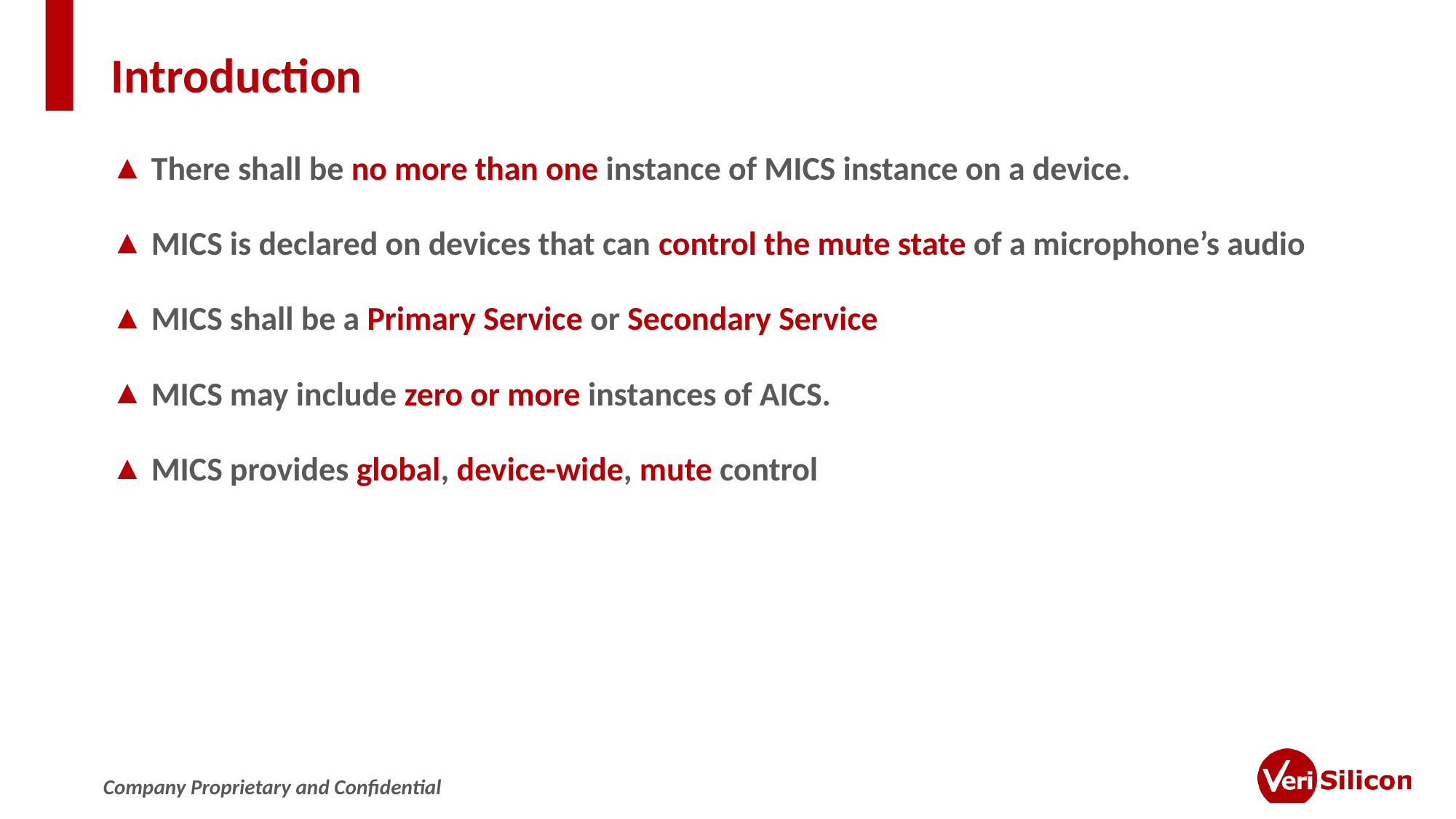

# Introduction
 There shall be no more than one instance of MICS instance on a device.
 MICS is declared on devices that can control the mute state of a microphone’s audio
 MICS shall be a Primary Service or Secondary Service
 MICS may include zero or more instances of AICS.
 MICS provides global, device-wide, mute control